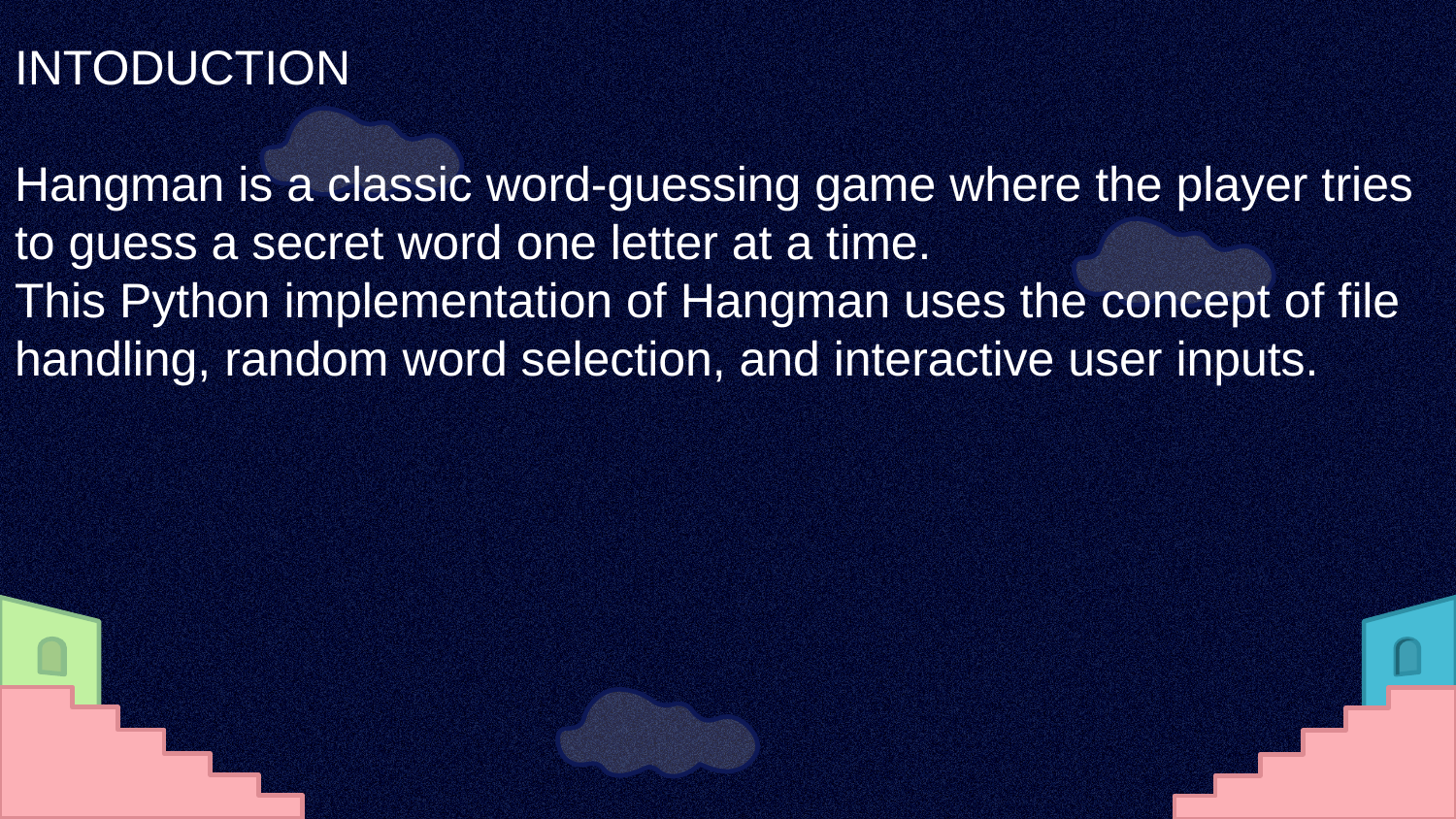

INTODUCTION

Hangman is a classic word-guessing game where the player tries to guess a secret word one letter at a time.
This Python implementation of Hangman uses the concept of file handling, random word selection, and interactive user inputs.